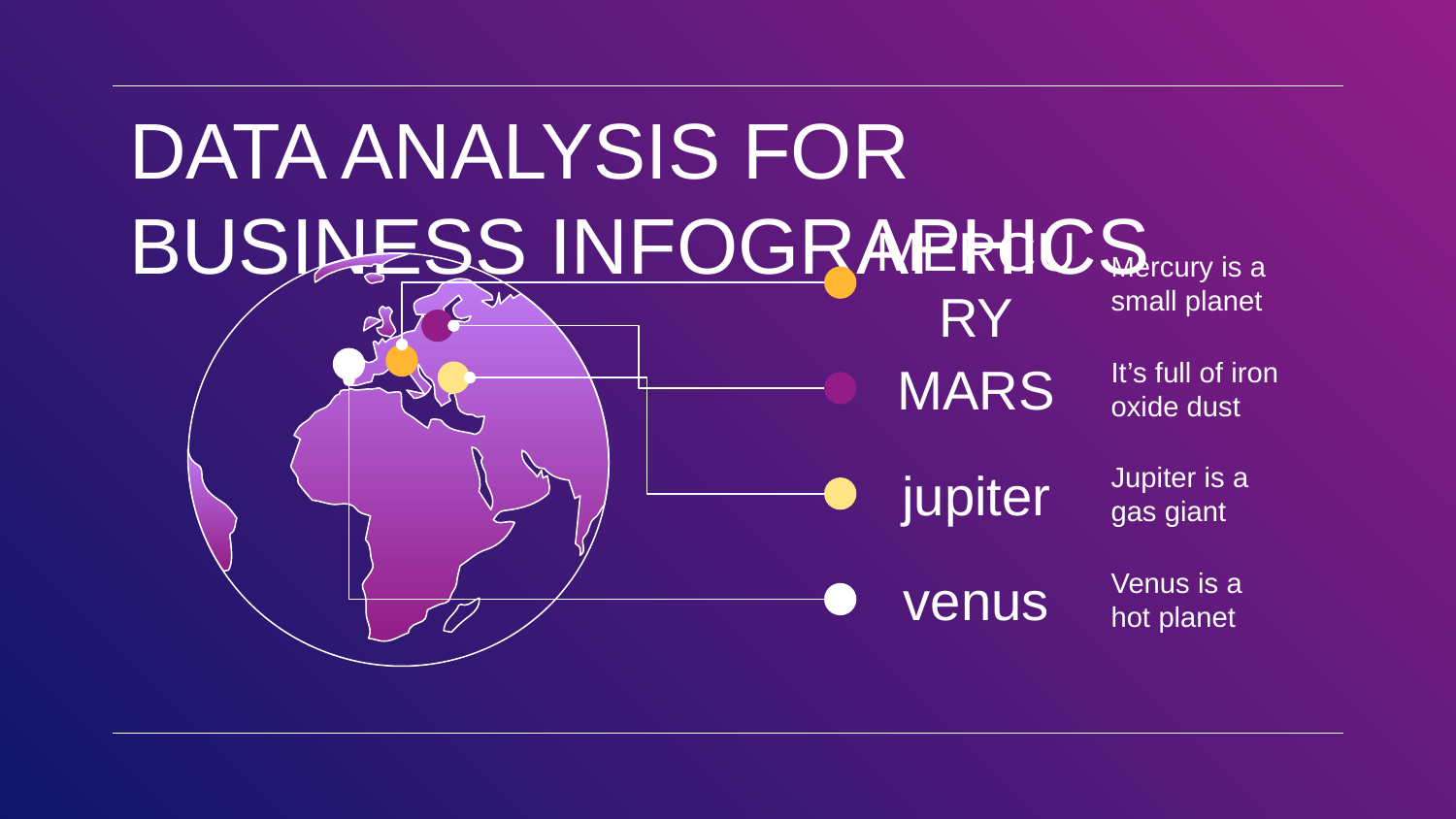

# DATA ANALYSIS FOR BUSINESS INFOGRAPHICS
Mercury is a small planet
MERCURY

It’s full of iron oxide dust
MARS

Jupiter is a gas giant
jupiter

Venus is a hot planet
venus